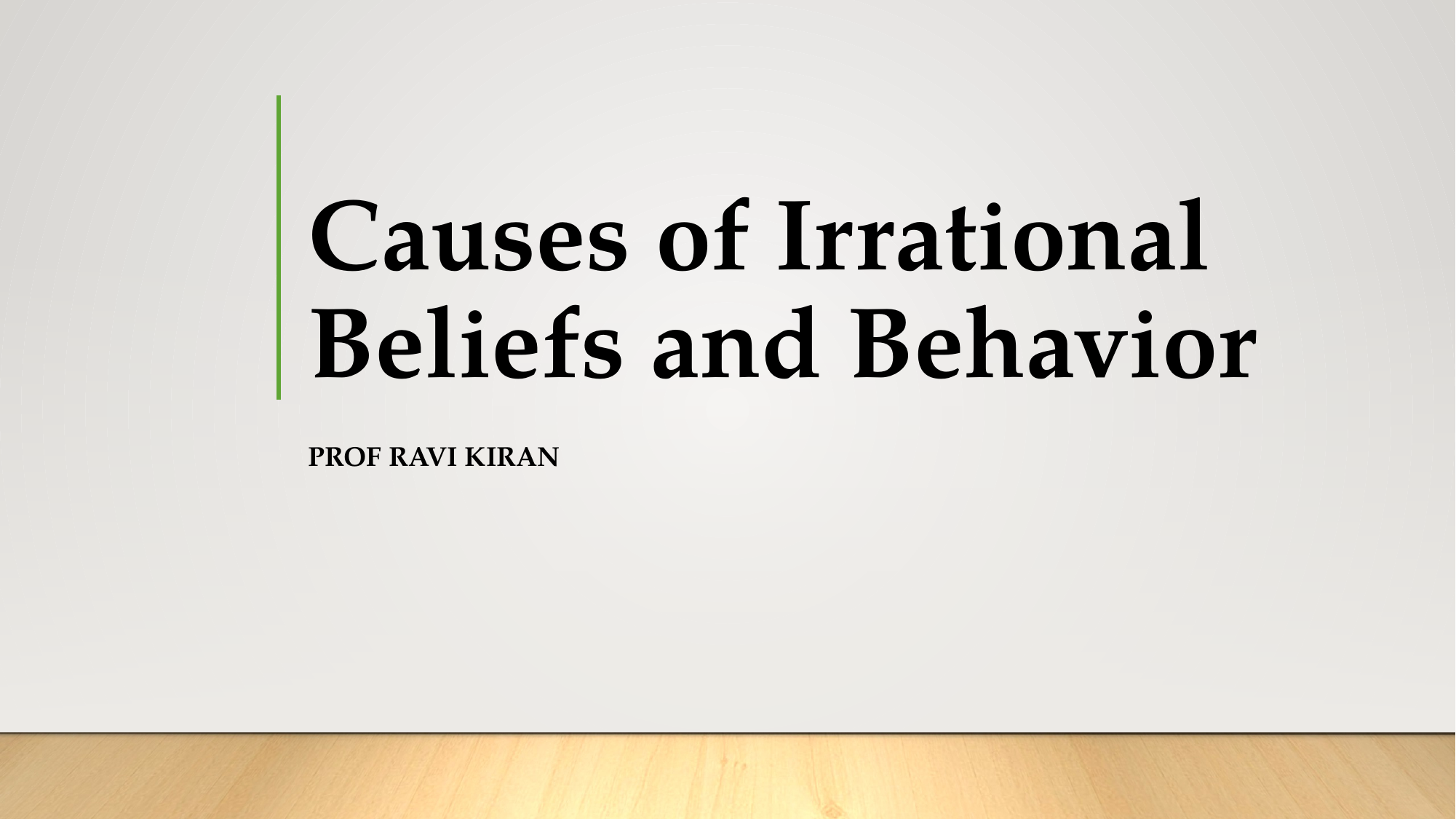

# Causes of Irrational Beliefs and Behavior
Prof ravi Kiran